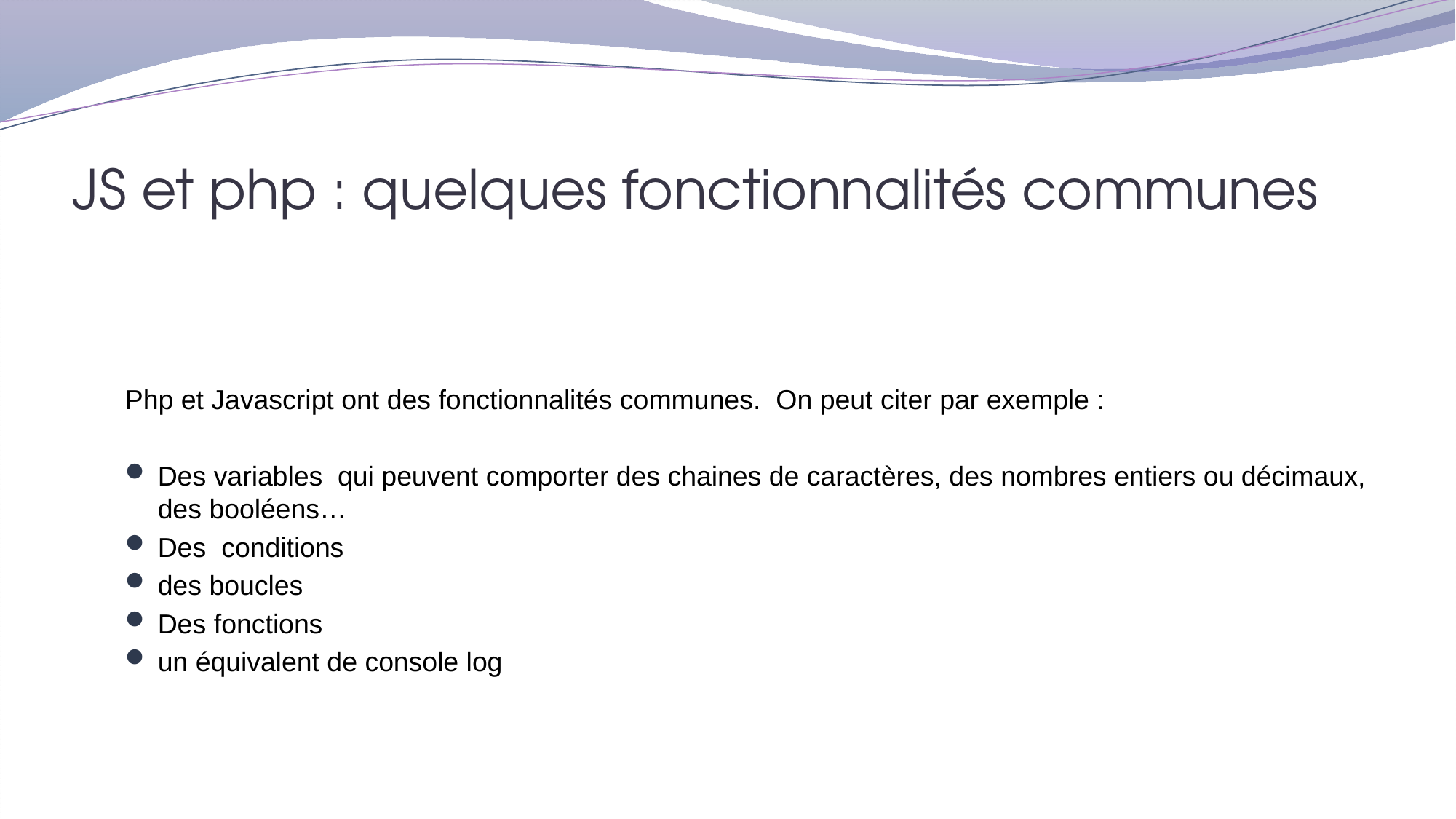

# JS et php : quelques fonctionnalités communes

Php et Javascript ont des fonctionnalités communes.  On peut citer par exemple :

Des variables  qui peuvent comporter des chaines de caractères, des nombres entiers ou décimaux, des booléens…
Des  conditions
des boucles
Des fonctions
un équivalent de console log